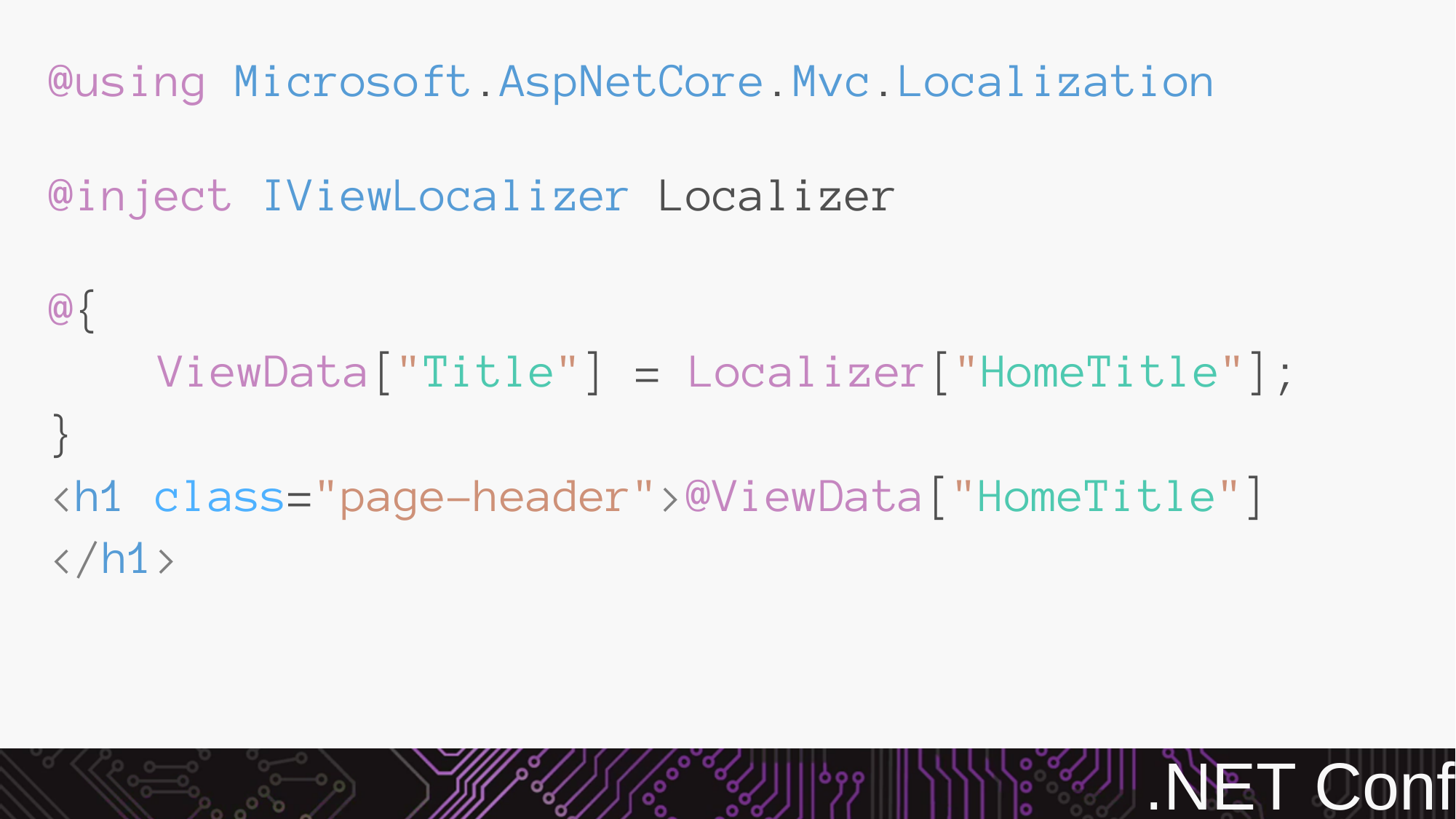

@using Microsoft.AspNetCore.Mvc.Localization
@inject IViewLocalizer Localizer
@{
	ViewData["Title"] = Localizer["HomeTitle"];
}
<h1 class="page-header">@ViewData["HomeTitle"]
</h1>